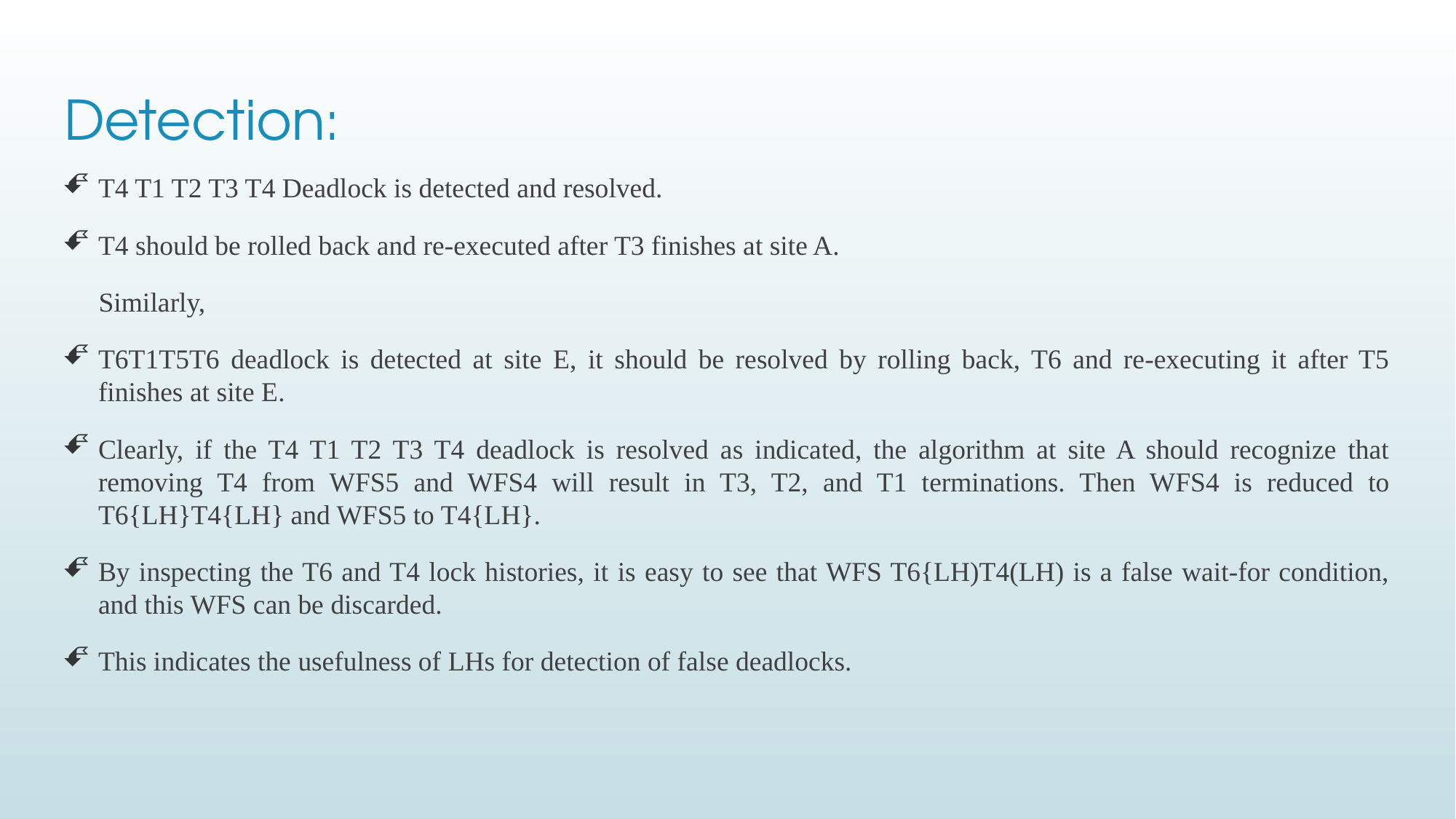

# Detection:
T4 T1 T2 T3 T4 Deadlock is detected and resolved.
T4 should be rolled back and re-executed after T3 finishes at site A.
     Similarly,
T6T1T5T6 deadlock is detected at site E, it should be resolved by rolling back, T6 and re-executing it after T5 finishes at site E.
Clearly, if the T4 T1 T2 T3 T4 deadlock is resolved as indicated, the algorithm at site A should recognize that removing T4 from WFS5 and WFS4 will result in T3, T2, and T1 terminations. Then WFS4 is reduced to T6{LH}T4{LH} and WFS5 to T4{LH}.
By inspecting the T6 and T4 lock histories, it is easy to see that WFS T6{LH)T4(LH) is a false wait-for condition, and this WFS can be discarded.
This indicates the usefulness of LHs for detection of false deadlocks.